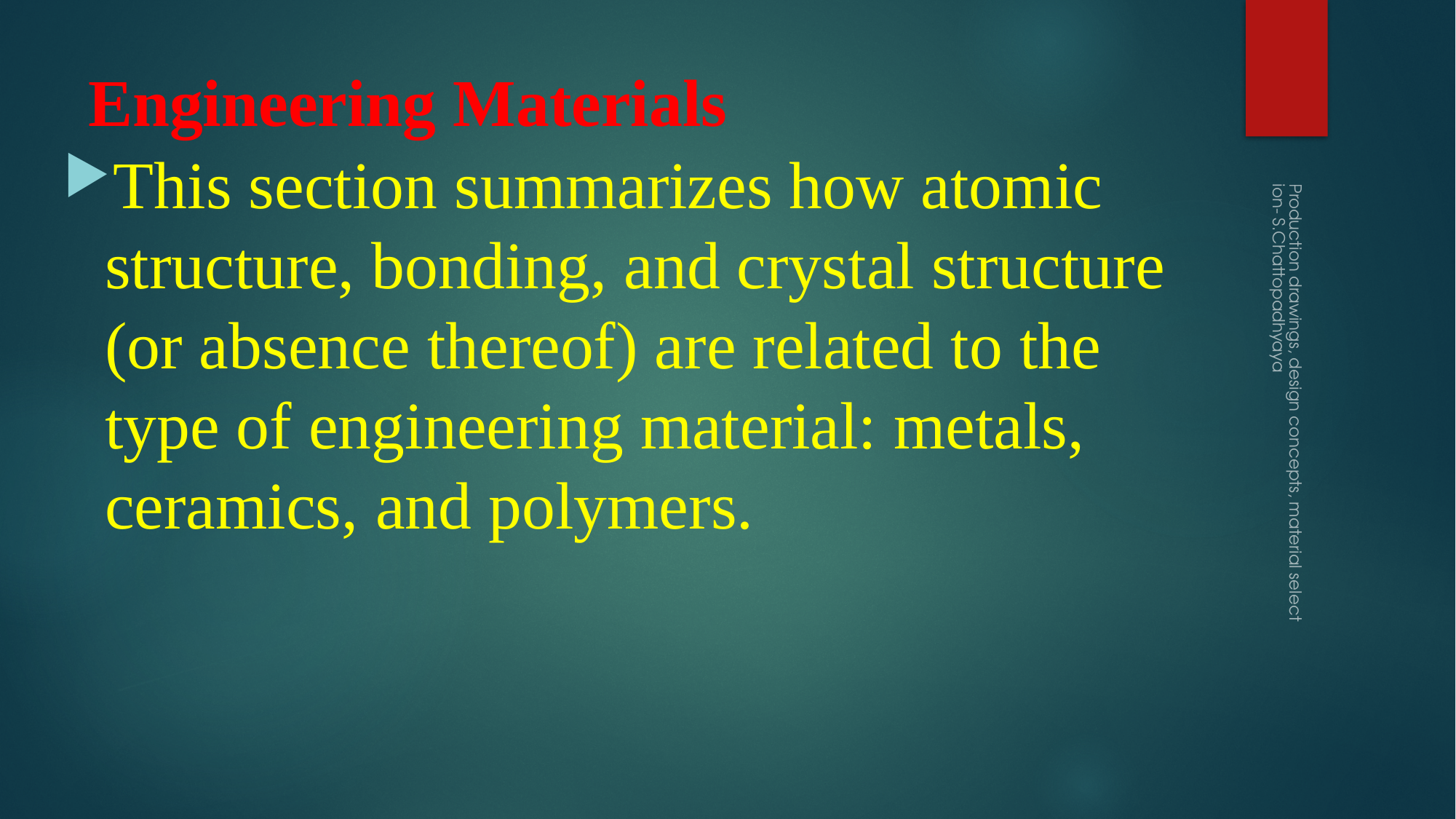

7
# Engineering Materials
This section summarizes how atomic structure, bonding, and crystal structure (or absence thereof) are related to the type of engineering material: metals, ceramics, and polymers.
Production drawings, design concepts, material selection- S.Chattopadhyaya